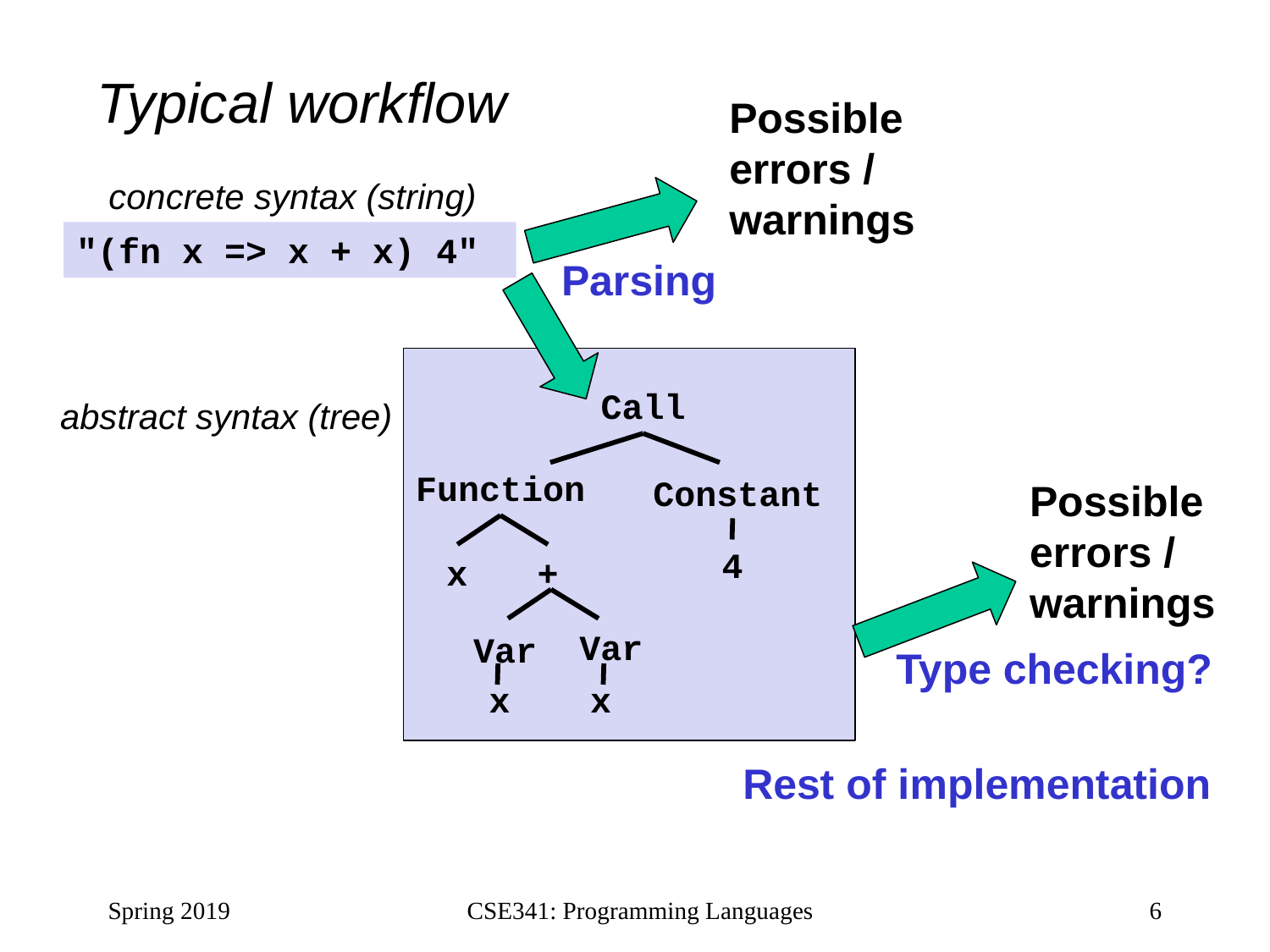

# Typical workflow
Possible
errors /
warnings
concrete syntax (string)

"(fn x => x + x) 4"

Parsing

Call
Function
Constant
4
x
+
Var
Var
x
x
abstract syntax (tree)
Possible
errors /
warnings

Type checking?
Rest of implementation
Spring 2019
CSE341: Programming Languages
6